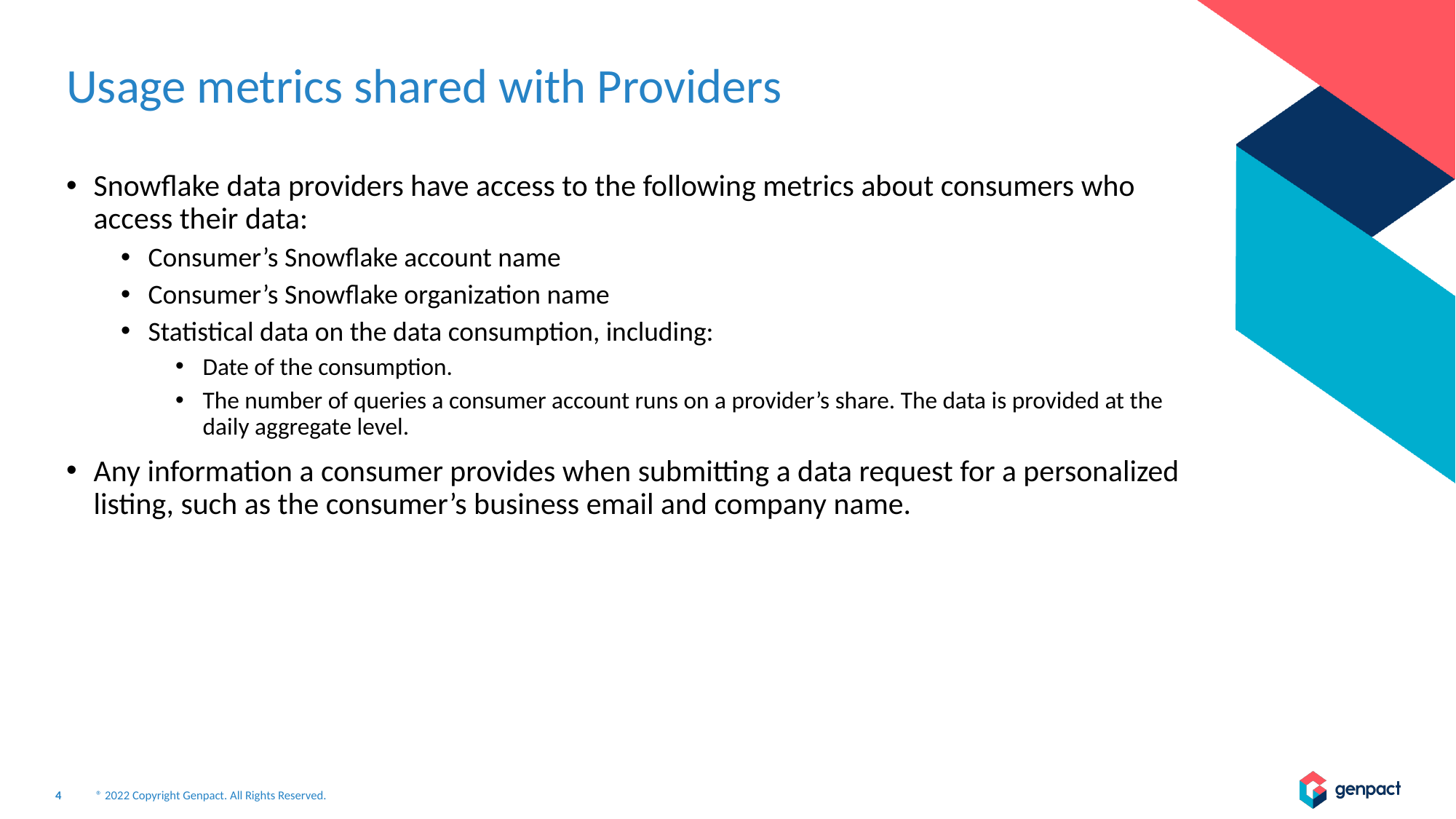

Usage metrics shared with Providers
Snowflake data providers have access to the following metrics about consumers who access their data:
Consumer’s Snowflake account name
Consumer’s Snowflake organization name
Statistical data on the data consumption, including:
Date of the consumption.
The number of queries a consumer account runs on a provider’s share. The data is provided at the daily aggregate level.
Any information a consumer provides when submitting a data request for a personalized listing, such as the consumer’s business email and company name.